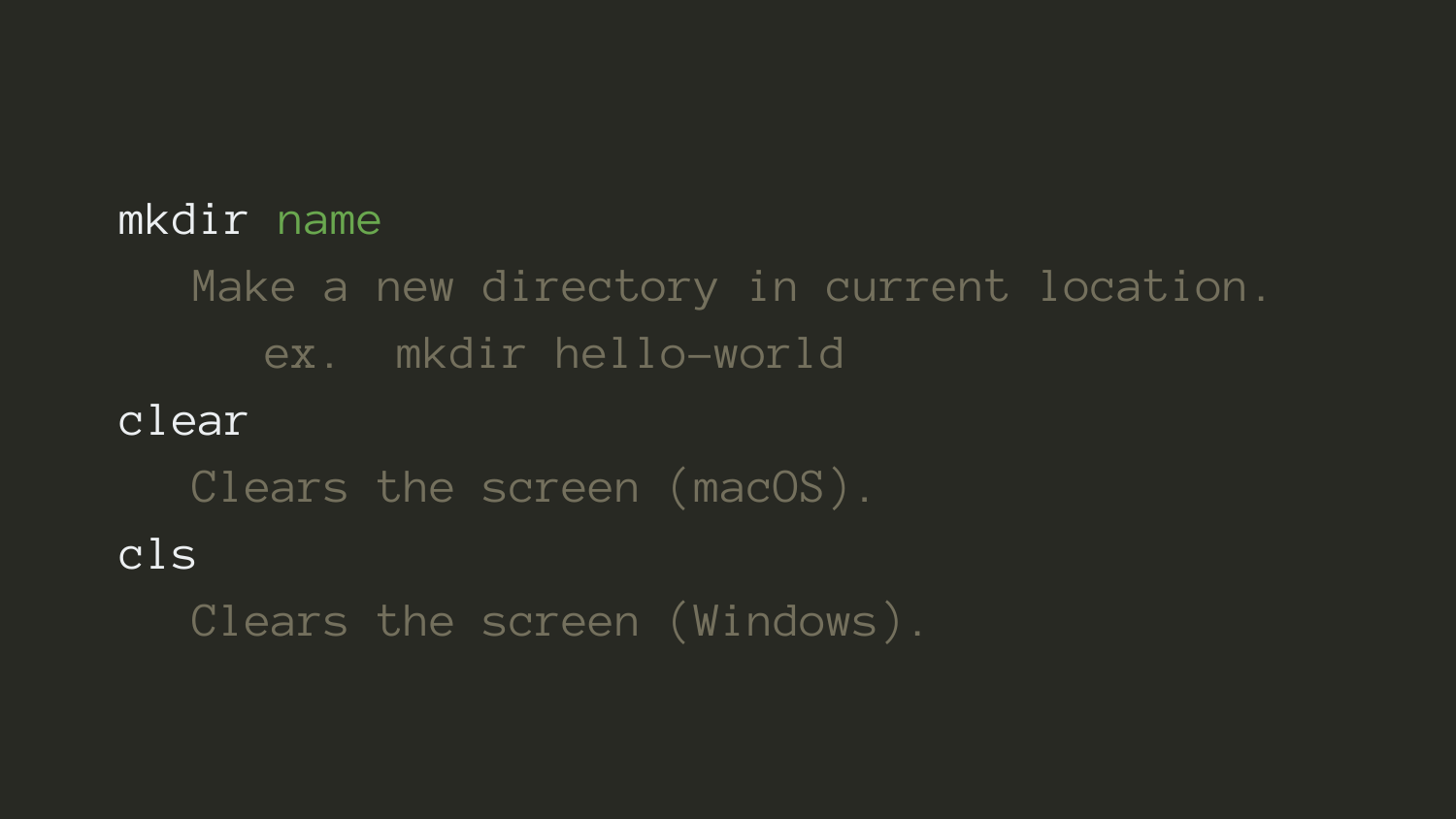

mkdir name
Make a new directory in current location.
ex.  mkdir hello-world
clear
Clears the screen (macOS).
cls
Clears the screen (Windows).